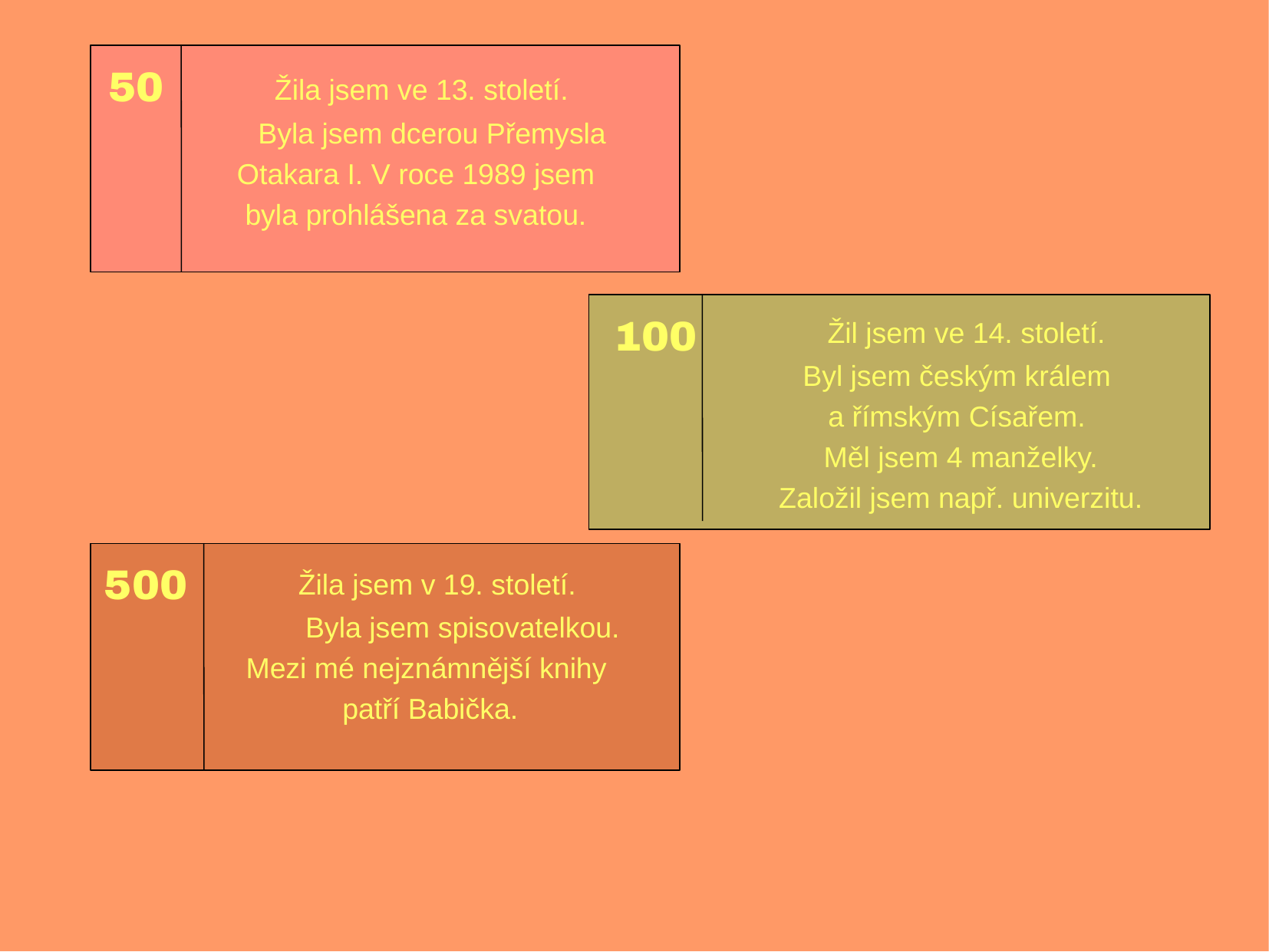

Žila jsem ve 13. století.
    Byla jsem dcerou Přemysla
Otakara I. V roce 1989 jsem
byla prohlášena za svatou.

50

 Žil jsem ve 14. století.
Byl jsem českým králem
a římským Císařem.
Měl jsem 4 manželky.
Založil jsem např. univerzitu.

100

 Žila jsem v 19. století.
        Byla jsem spisovatelkou.
Mezi mé nejznámnější knihy
patří Babička.

500